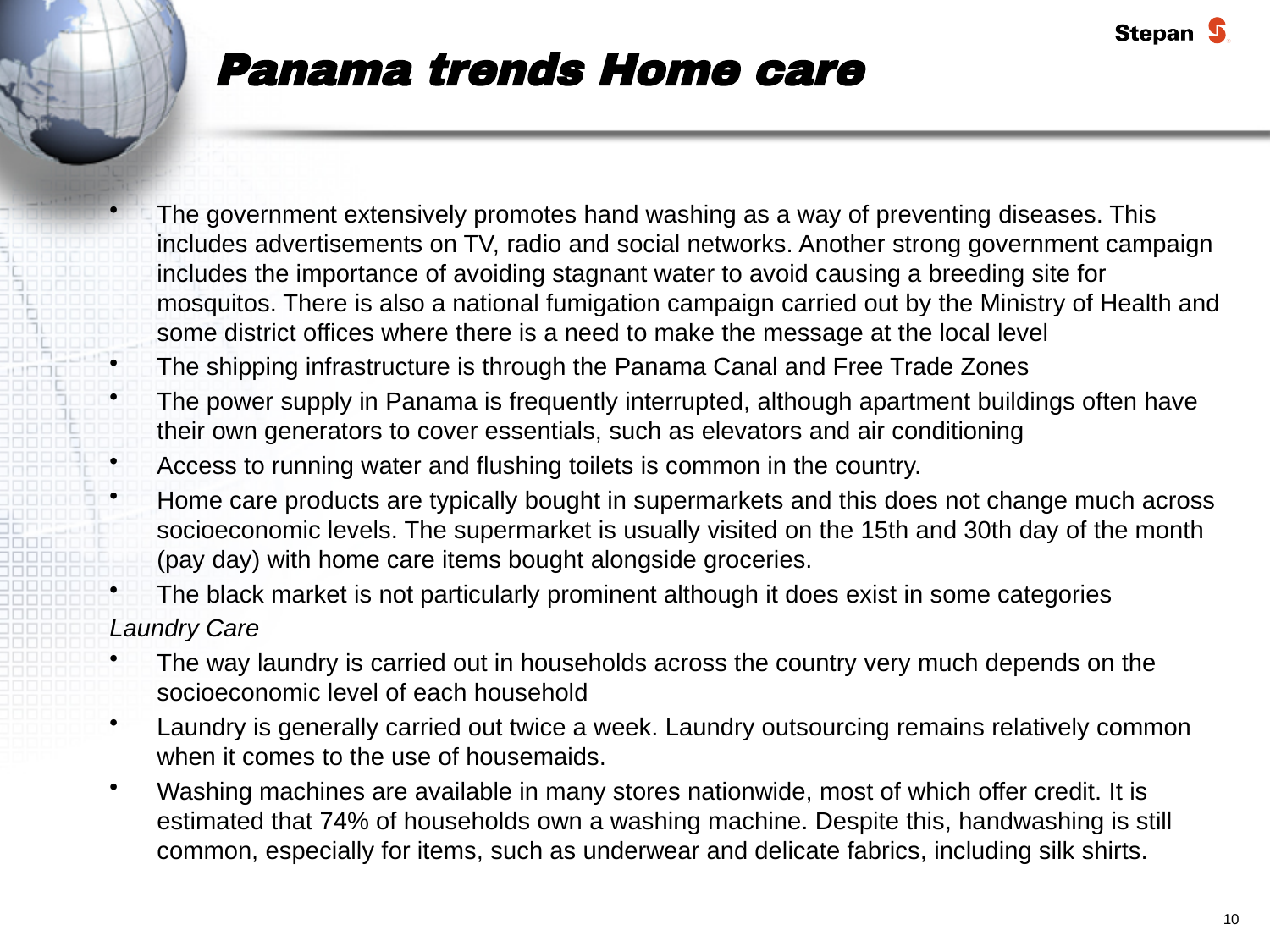

# Panama trends Home care
The government extensively promotes hand washing as a way of preventing diseases. This includes advertisements on TV, radio and social networks. Another strong government campaign includes the importance of avoiding stagnant water to avoid causing a breeding site for mosquitos. There is also a national fumigation campaign carried out by the Ministry of Health and some district offices where there is a need to make the message at the local level
The shipping infrastructure is through the Panama Canal and Free Trade Zones
The power supply in Panama is frequently interrupted, although apartment buildings often have their own generators to cover essentials, such as elevators and air conditioning
Access to running water and flushing toilets is common in the country.
Home care products are typically bought in supermarkets and this does not change much across socioeconomic levels. The supermarket is usually visited on the 15th and 30th day of the month (pay day) with home care items bought alongside groceries.
The black market is not particularly prominent although it does exist in some categories
Laundry Care
The way laundry is carried out in households across the country very much depends on the socioeconomic level of each household
Laundry is generally carried out twice a week. Laundry outsourcing remains relatively common when it comes to the use of housemaids.
Washing machines are available in many stores nationwide, most of which offer credit. It is estimated that 74% of households own a washing machine. Despite this, handwashing is still common, especially for items, such as underwear and delicate fabrics, including silk shirts.
10